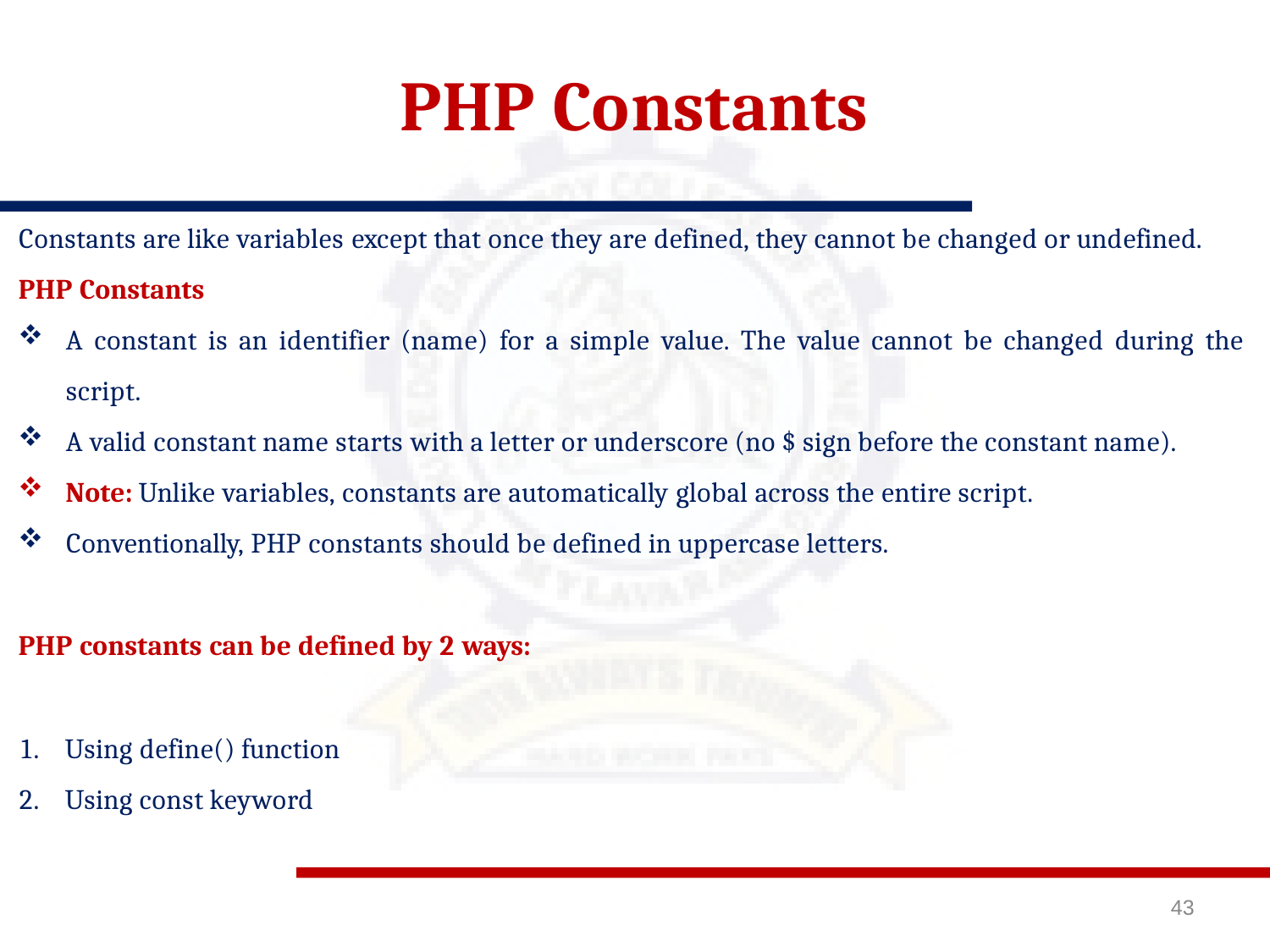

# PHP Constants
Constants are like variables except that once they are defined, they cannot be changed or undefined.
PHP Constants
A constant is an identifier (name) for a simple value. The value cannot be changed during the
script.
A valid constant name starts with a letter or underscore (no $ sign before the constant name).
Note: Unlike variables, constants are automatically global across the entire script.
Conventionally, PHP constants should be defined in uppercase letters.

PHP constants can be defined by 2 ways:

Using define() function
Using const keyword
43